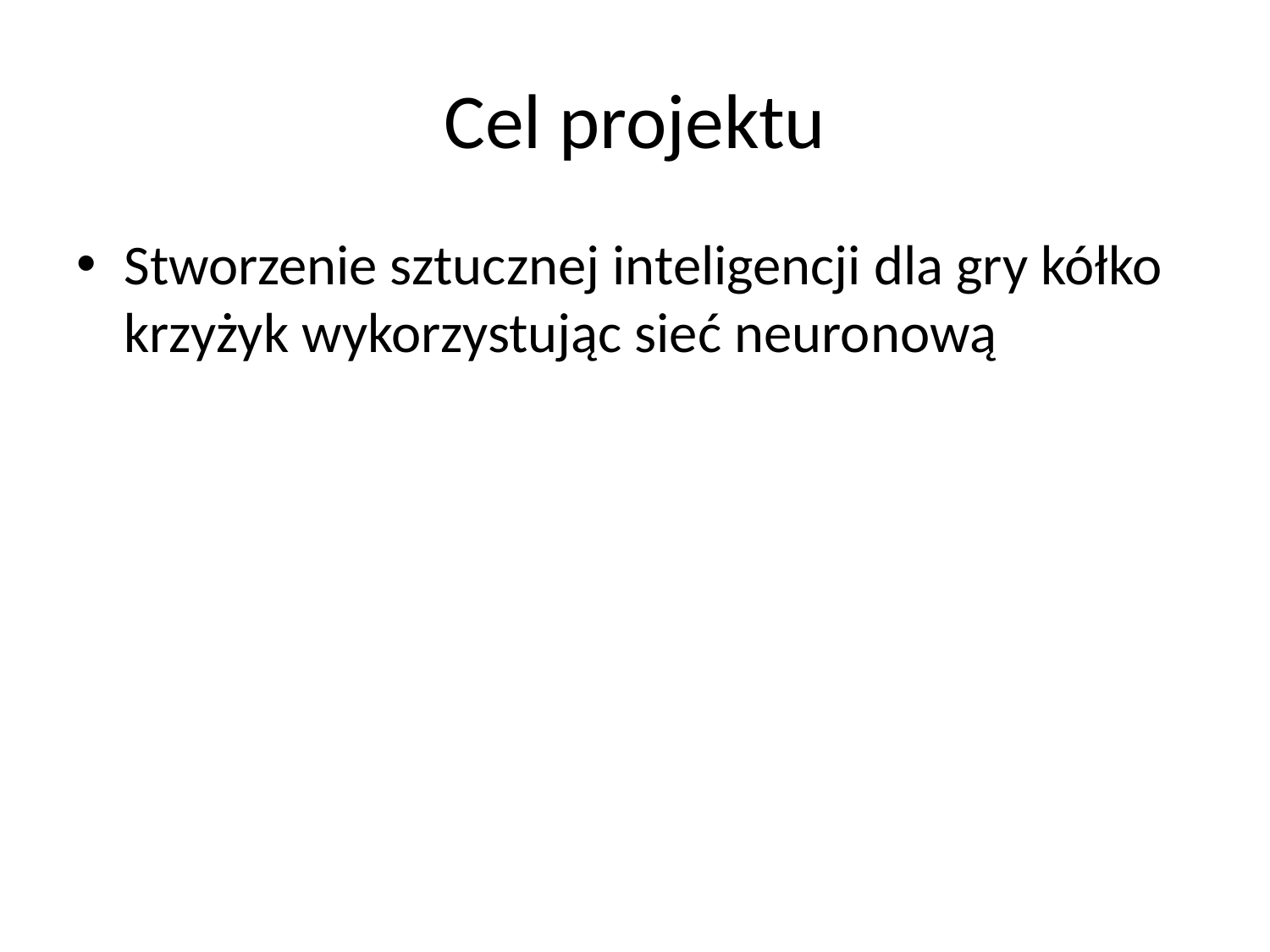

# Cel projektu
Stworzenie sztucznej inteligencji dla gry kółko krzyżyk wykorzystując sieć neuronową